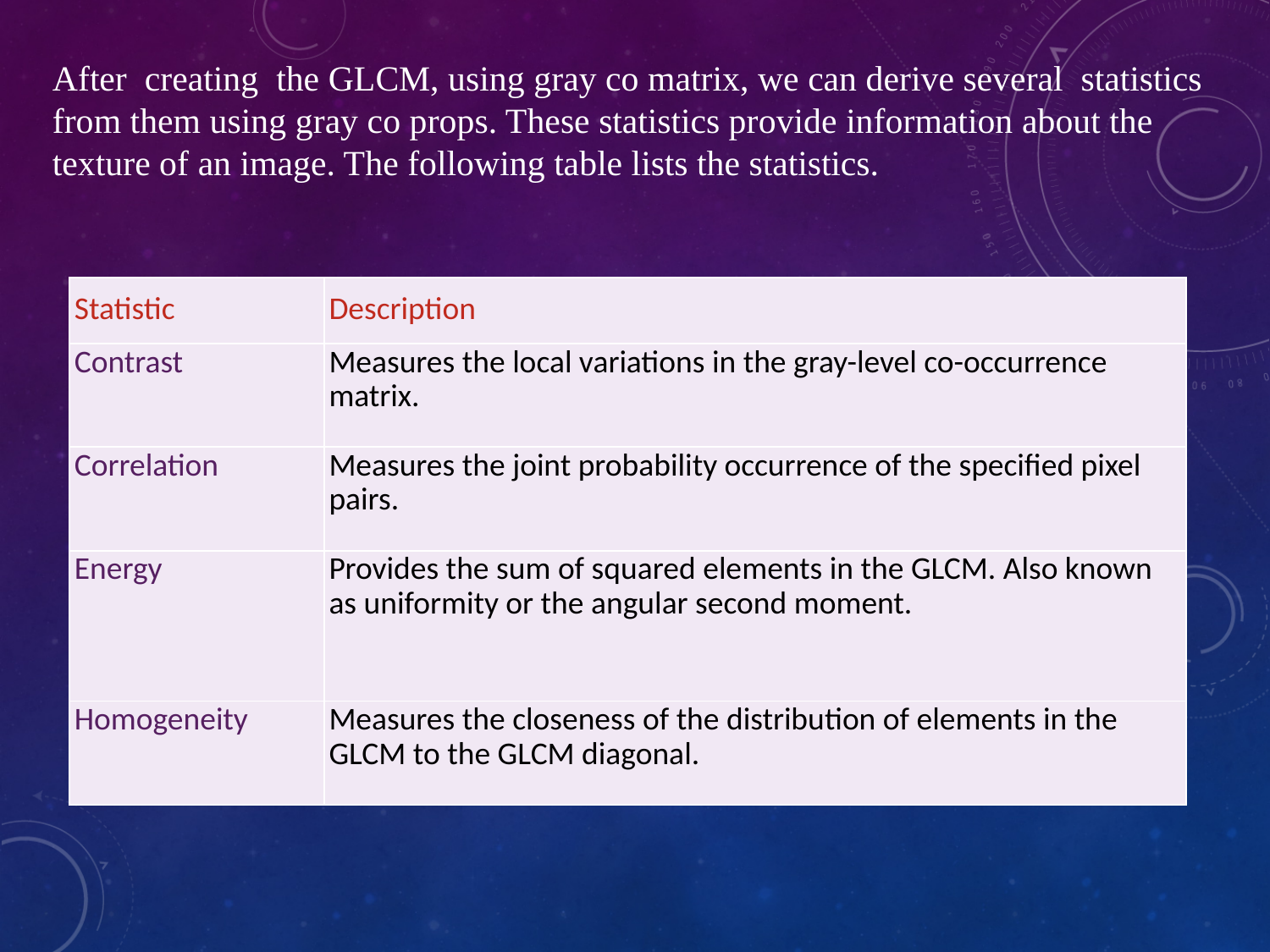

# After  creating  the GLCM, using gray co matrix, we can derive several  statistics from them using gray co props. These statistics provide information about the texture of an image. The following table lists the statistics.
| Statistic | Description |
| --- | --- |
| Contrast | Measures the local variations in the gray-level co-occurrence matrix. |
| Correlation | Measures the joint probability occurrence of the specified pixel pairs. |
| Energy | Provides the sum of squared elements in the GLCM. Also known as uniformity or the angular second moment. |
| Homogeneity | Measures the closeness of the distribution of elements in the GLCM to the GLCM diagonal. |